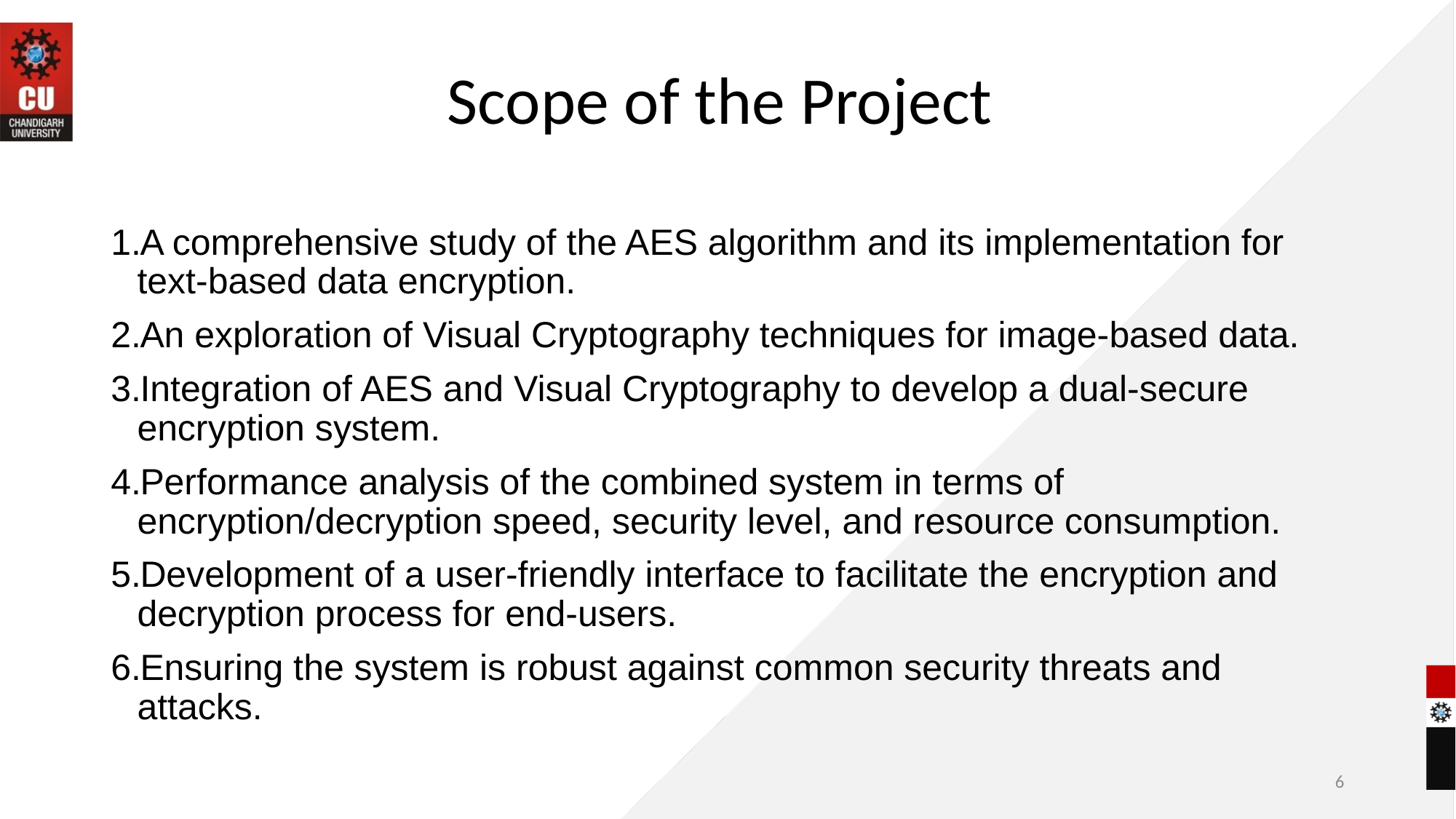

# Scope of the Project
A comprehensive study of the AES algorithm and its implementation for text-based data encryption.
An exploration of Visual Cryptography techniques for image-based data.
Integration of AES and Visual Cryptography to develop a dual-secure encryption system.
Performance analysis of the combined system in terms of encryption/decryption speed, security level, and resource consumption.
Development of a user-friendly interface to facilitate the encryption and decryption process for end-users.
Ensuring the system is robust against common security threats and attacks.

6